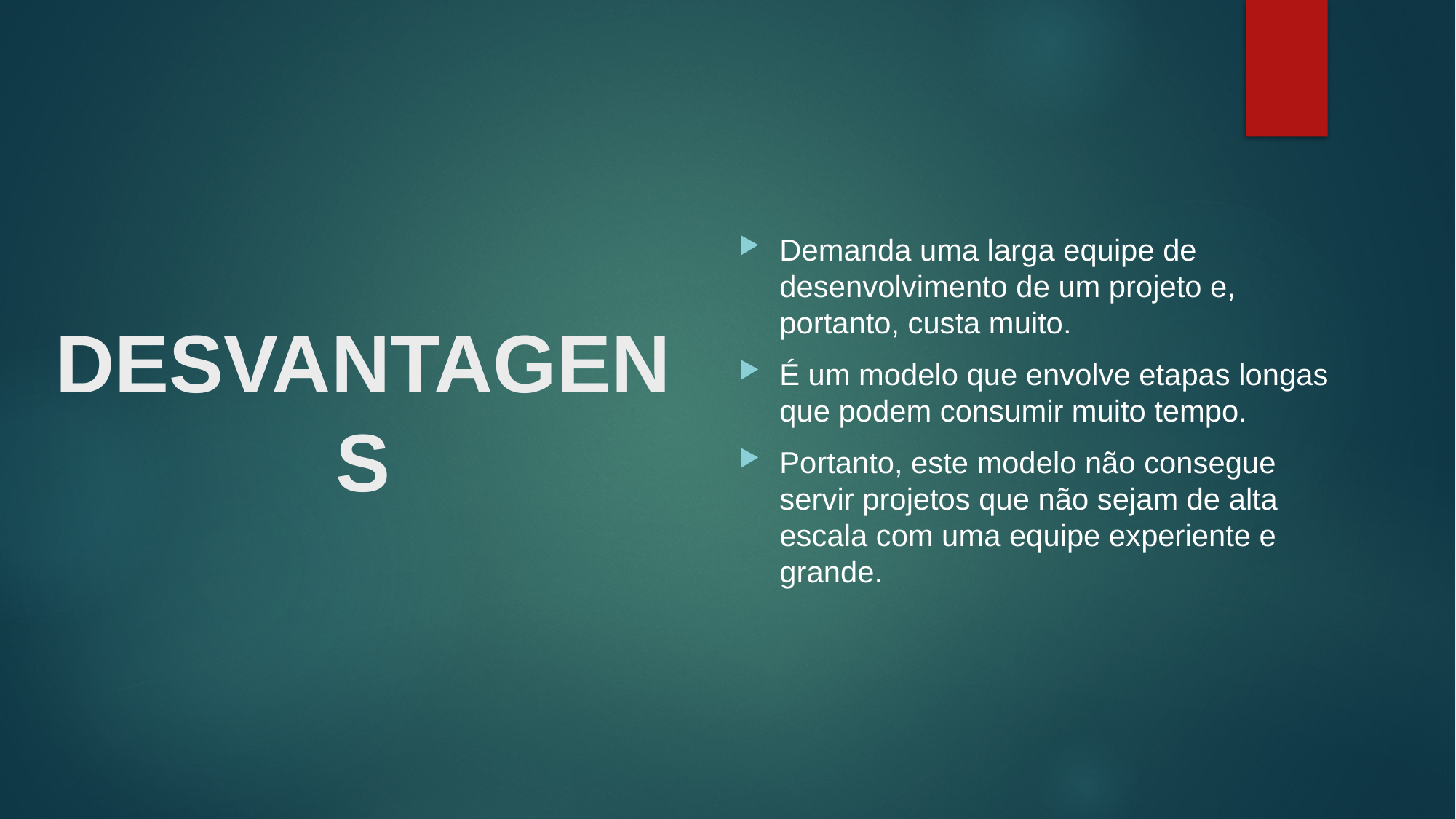

Demanda uma larga equipe de desenvolvimento de um projeto e, portanto, custa muito.
É um modelo que envolve etapas longas que podem consumir muito tempo.
Portanto, este modelo não consegue servir projetos que não sejam de alta escala com uma equipe experiente e grande.
# DESVANTAGENS